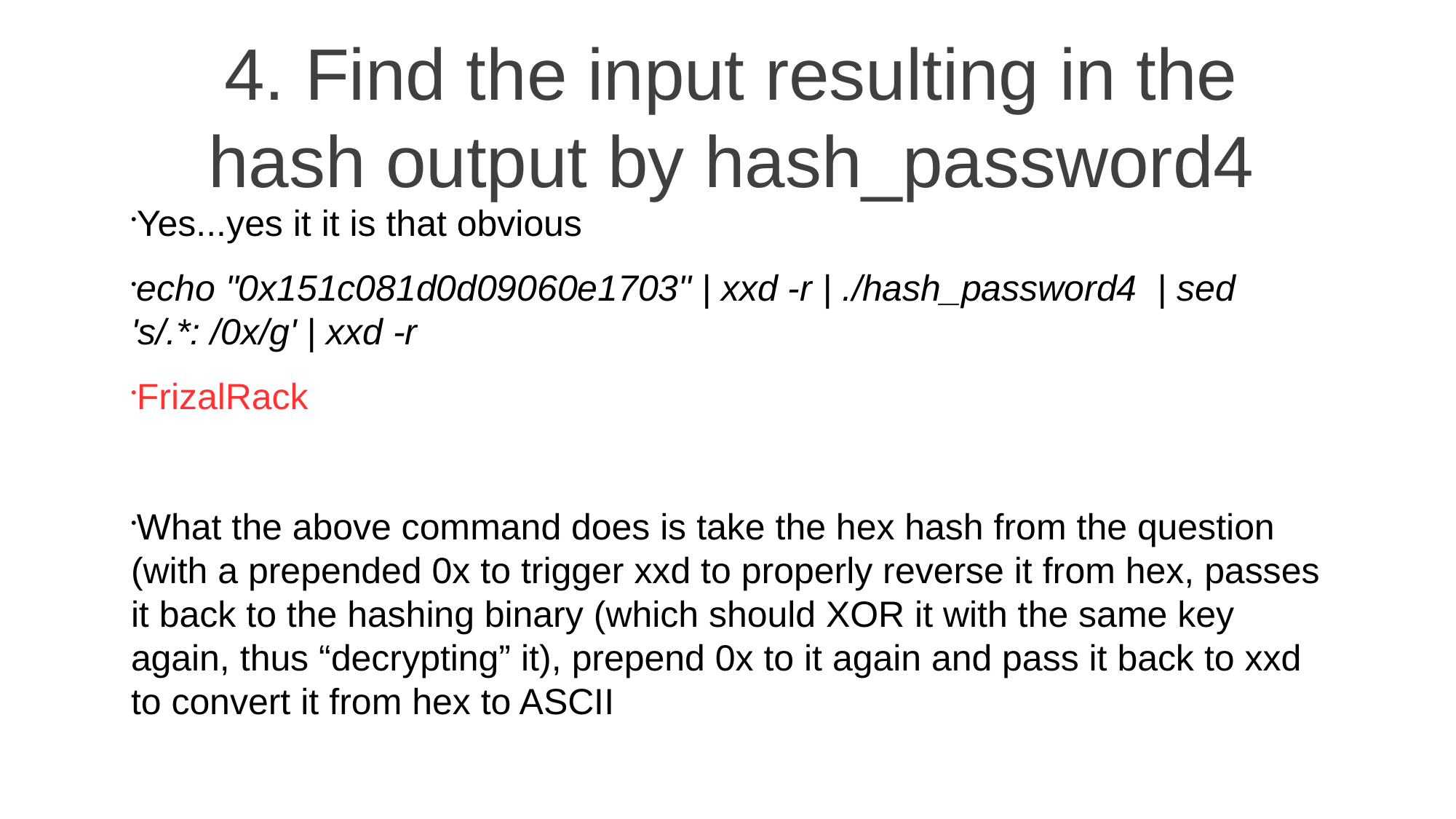

4. Find the input resulting in the hash output by hash_password4
Yes...yes it it is that obvious
echo "0x151c081d0d09060e1703" | xxd -r | ./hash_password4  | sed 's/.*: /0x/g' | xxd -r
FrizalRack

What the above command does is take the hex hash from the question (with a prepended 0x to trigger xxd to properly reverse it from hex, passes it back to the hashing binary (which should XOR it with the same key again, thus “decrypting” it), prepend 0x to it again and pass it back to xxd to convert it from hex to ASCII